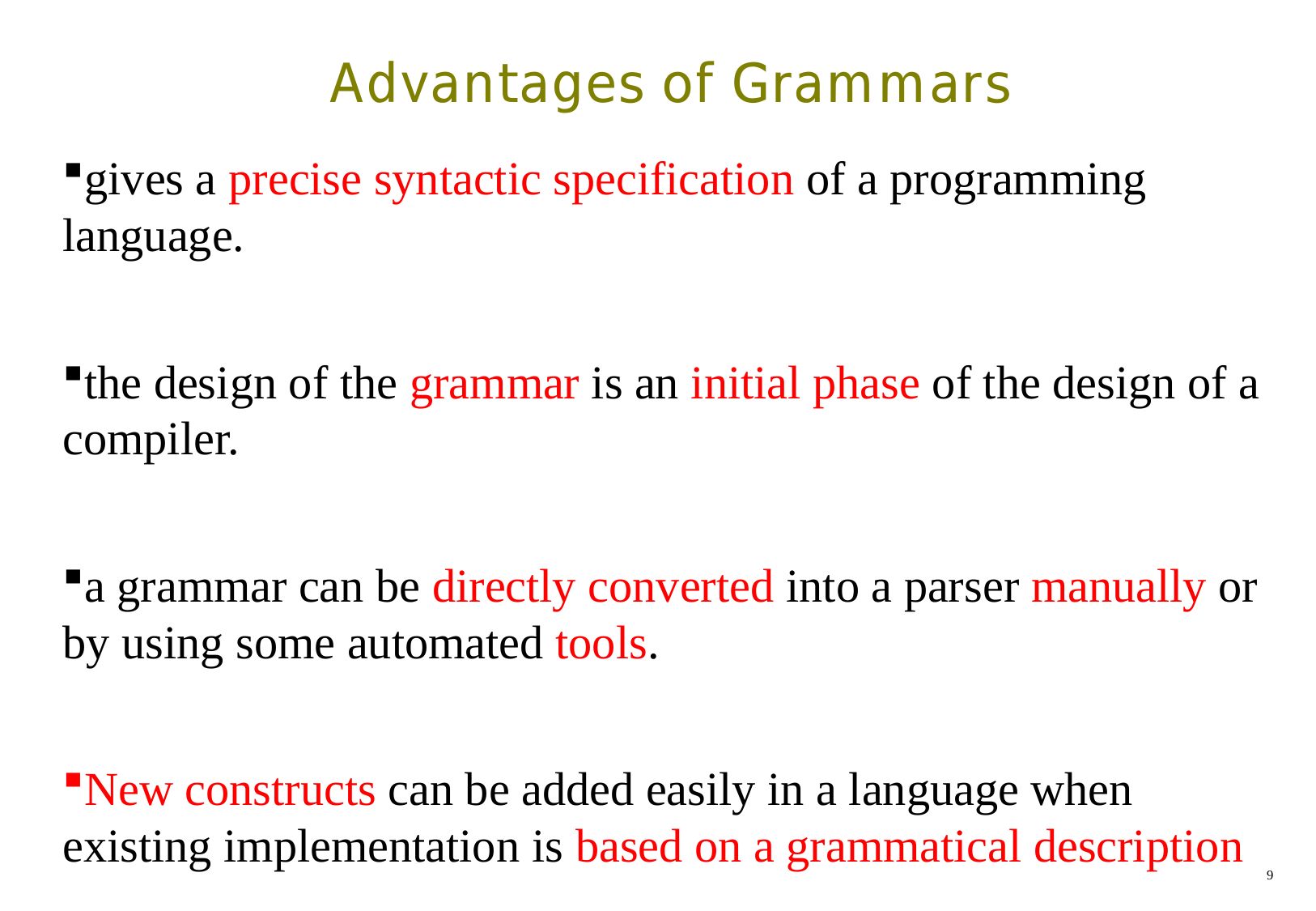

# Advantages of Grammars
gives a precise syntactic specification of a programming language.

the design of the grammar is an initial phase of the design of a compiler.

a grammar can be directly converted into a parser manually or by using some automated tools.

New constructs can be added easily in a language when existing implementation is based on a grammatical description

9